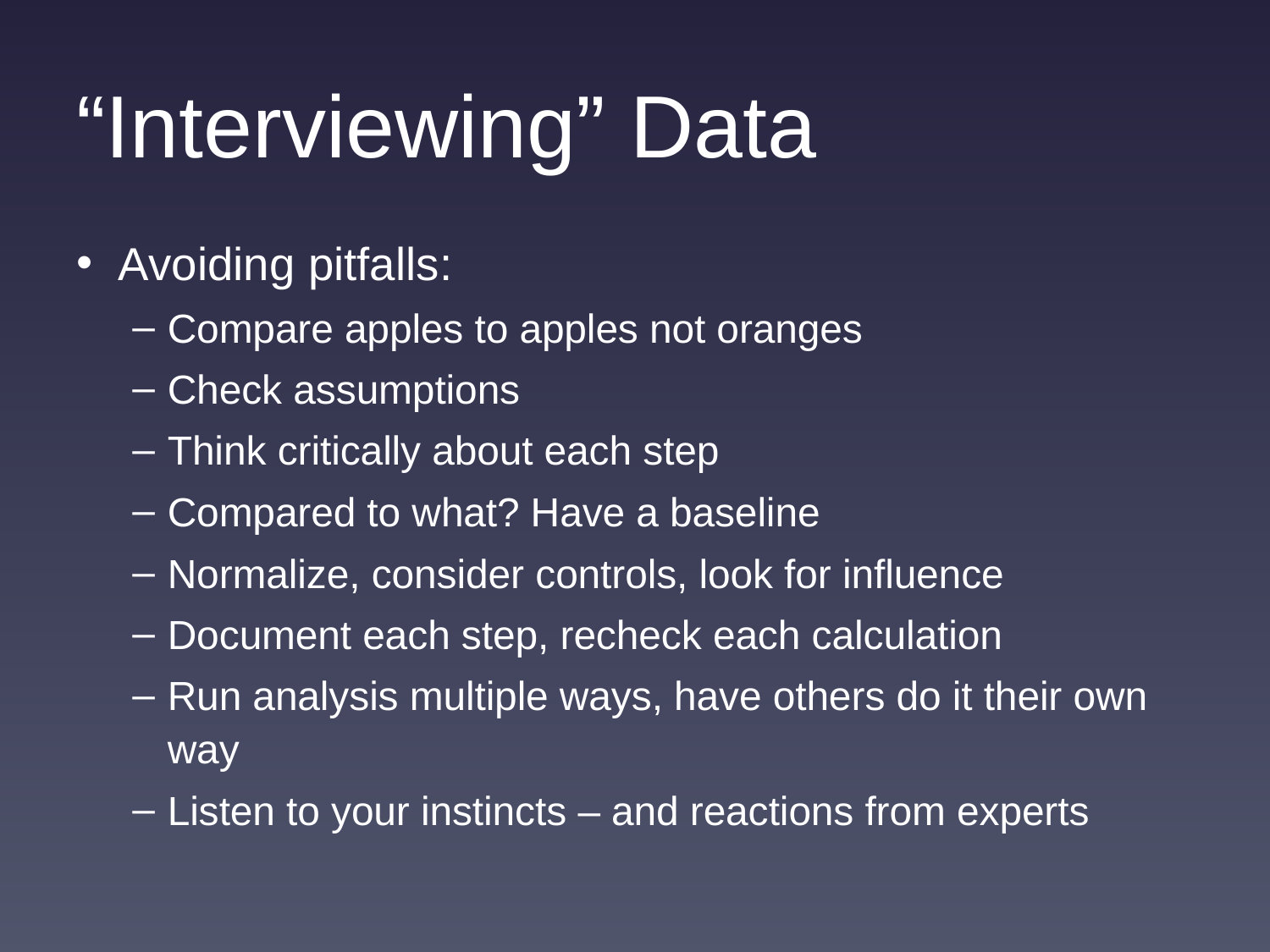

# “Interviewing” Data
Avoiding pitfalls:
Compare apples to apples not oranges
Check assumptions
Think critically about each step
Compared to what? Have a baseline
Normalize, consider controls, look for influence
Document each step, recheck each calculation
Run analysis multiple ways, have others do it their own way
Listen to your instincts – and reactions from experts